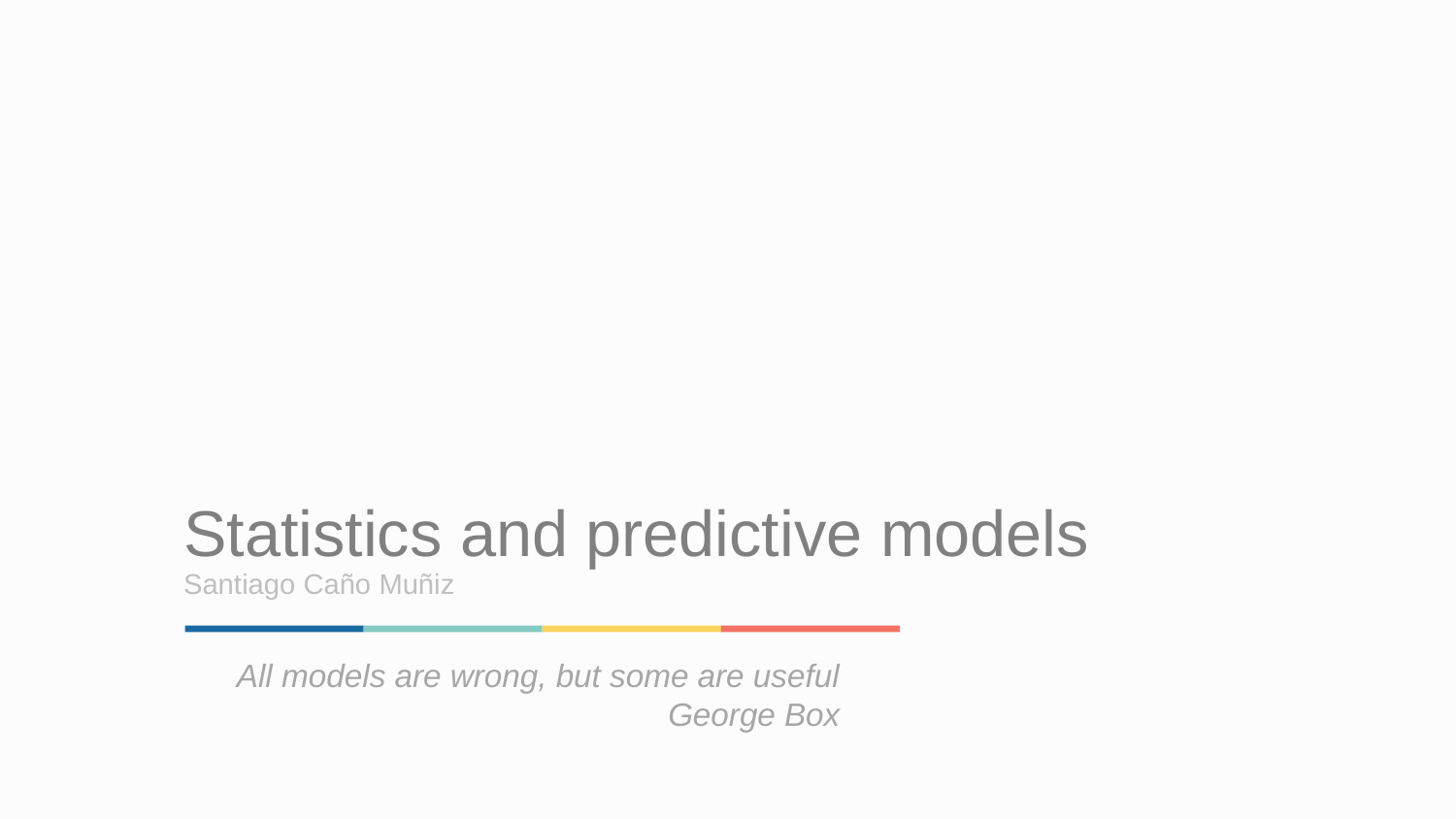

# Statistics and predictive models
Santiago Caño Muñiz

All models are wrong, but some are useful
George Box